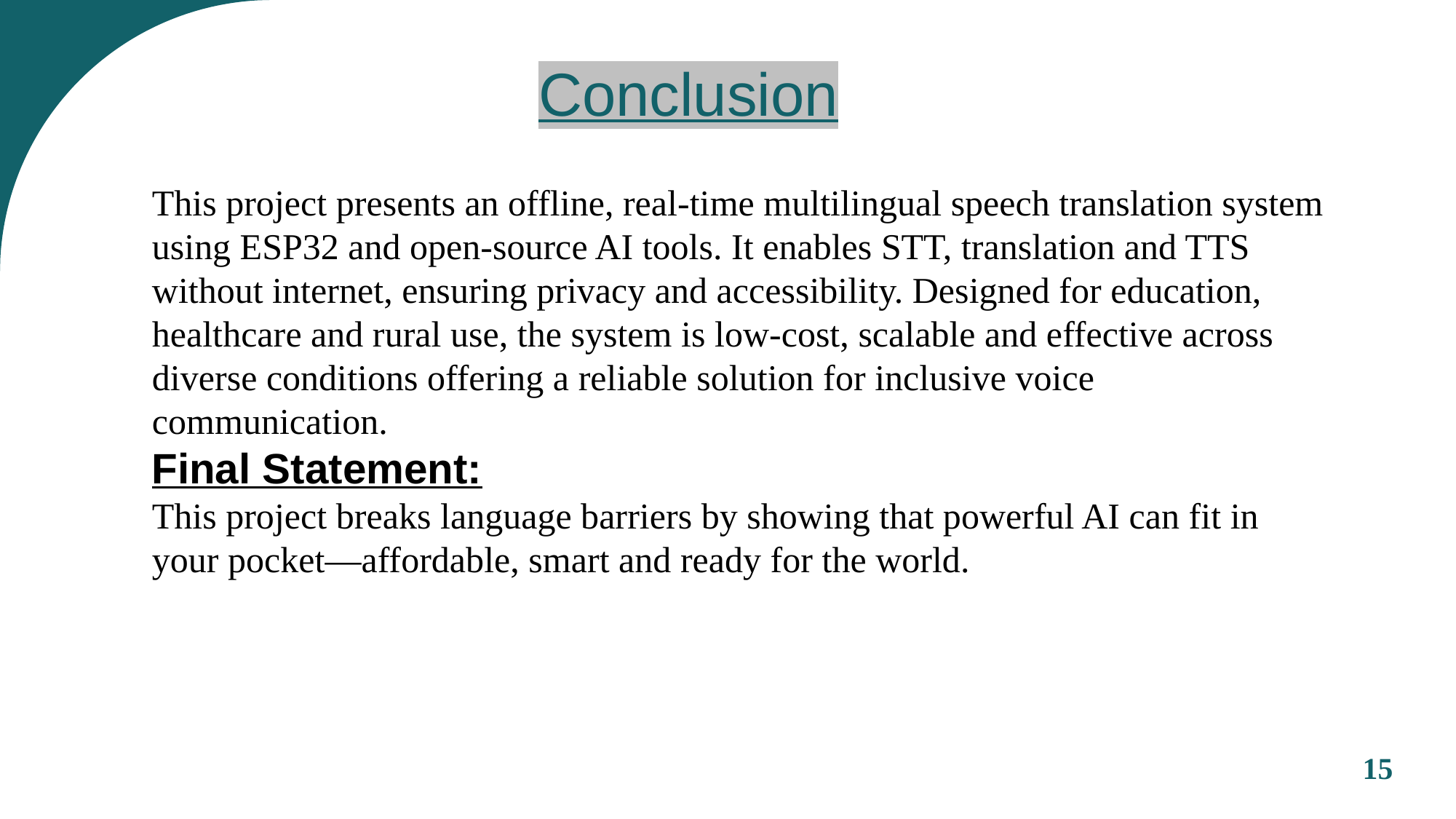

# Conclusion
This project presents an offline, real-time multilingual speech translation system using ESP32 and open-source AI tools. It enables STT, translation and TTS without internet, ensuring privacy and accessibility. Designed for education, healthcare and rural use, the system is low-cost, scalable and effective across diverse conditions offering a reliable solution for inclusive voice communication.
Final Statement:
This project breaks language barriers by showing that powerful AI can fit in your pocket—affordable, smart and ready for the world.
15